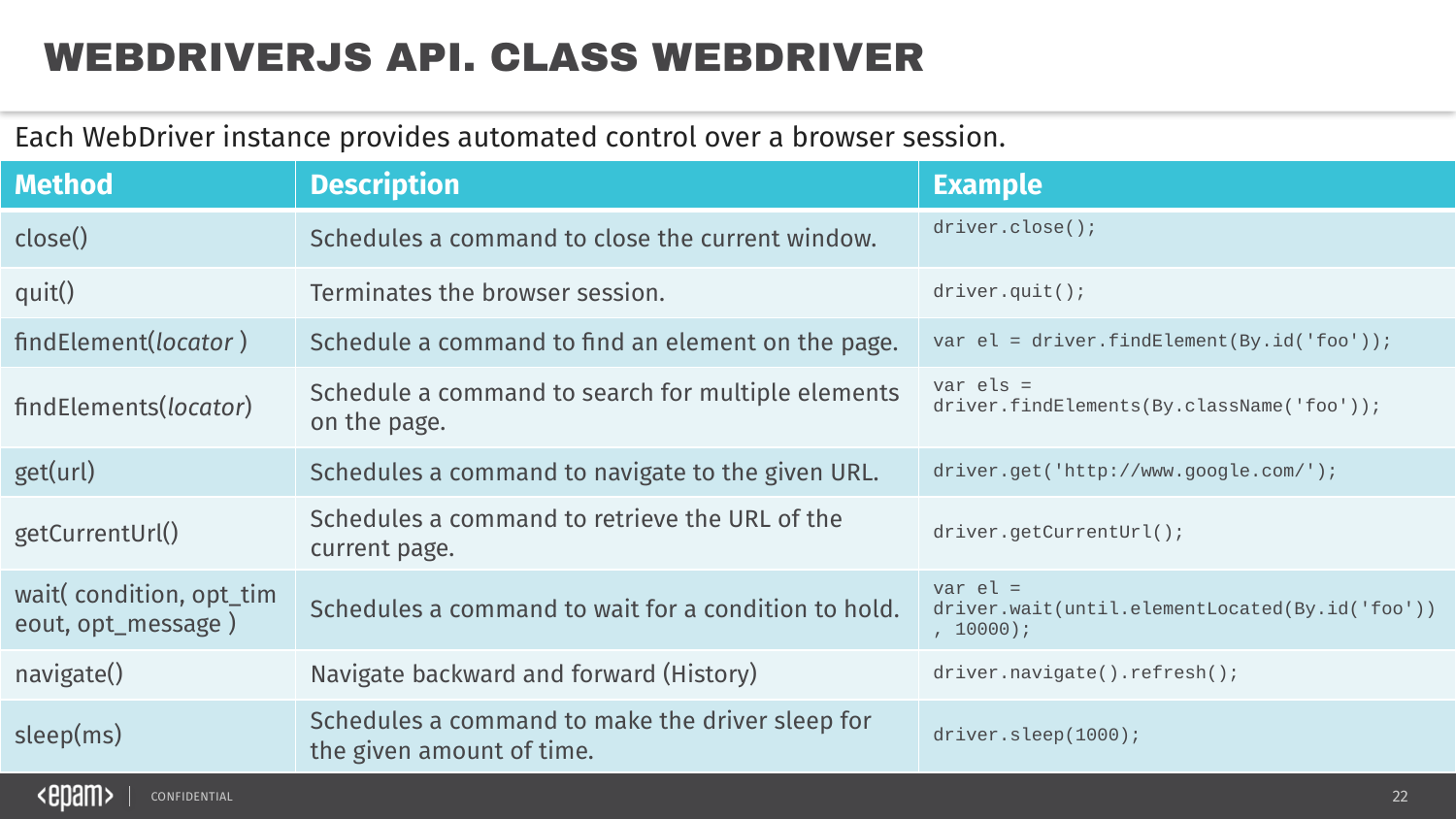

WEBDRIVERJS API. CLASS WEBDRIVER
Each WebDriver instance provides automated control over a browser session.
| Method | Description | Example |
| --- | --- | --- |
| close() | Schedules a command to close the current window. | driver.close(); |
| quit() | Terminates the browser session. | driver.quit(); |
| findElement(locator ) | Schedule a command to find an element on the page. | var el = driver.findElement(By.id('foo')); |
| findElements(locator) | Schedule a command to search for multiple elements on the page. | var els = driver.findElements(By.className('foo')); |
| get(url) | Schedules a command to navigate to the given URL. | driver.get('http://www.google.com/'); |
| getCurrentUrl() | Schedules a command to retrieve the URL of the current page. | driver.getCurrentUrl(); |
| wait( condition, opt\_timeout, opt\_message ) | Schedules a command to wait for a condition to hold. | var el = driver.wait(until.elementLocated(By.id('foo')), 10000); |
| navigate() | Navigate backward and forward (History) | driver.navigate().refresh(); |
| sleep(ms) | Schedules a command to make the driver sleep for the given amount of time. | driver.sleep(1000); |